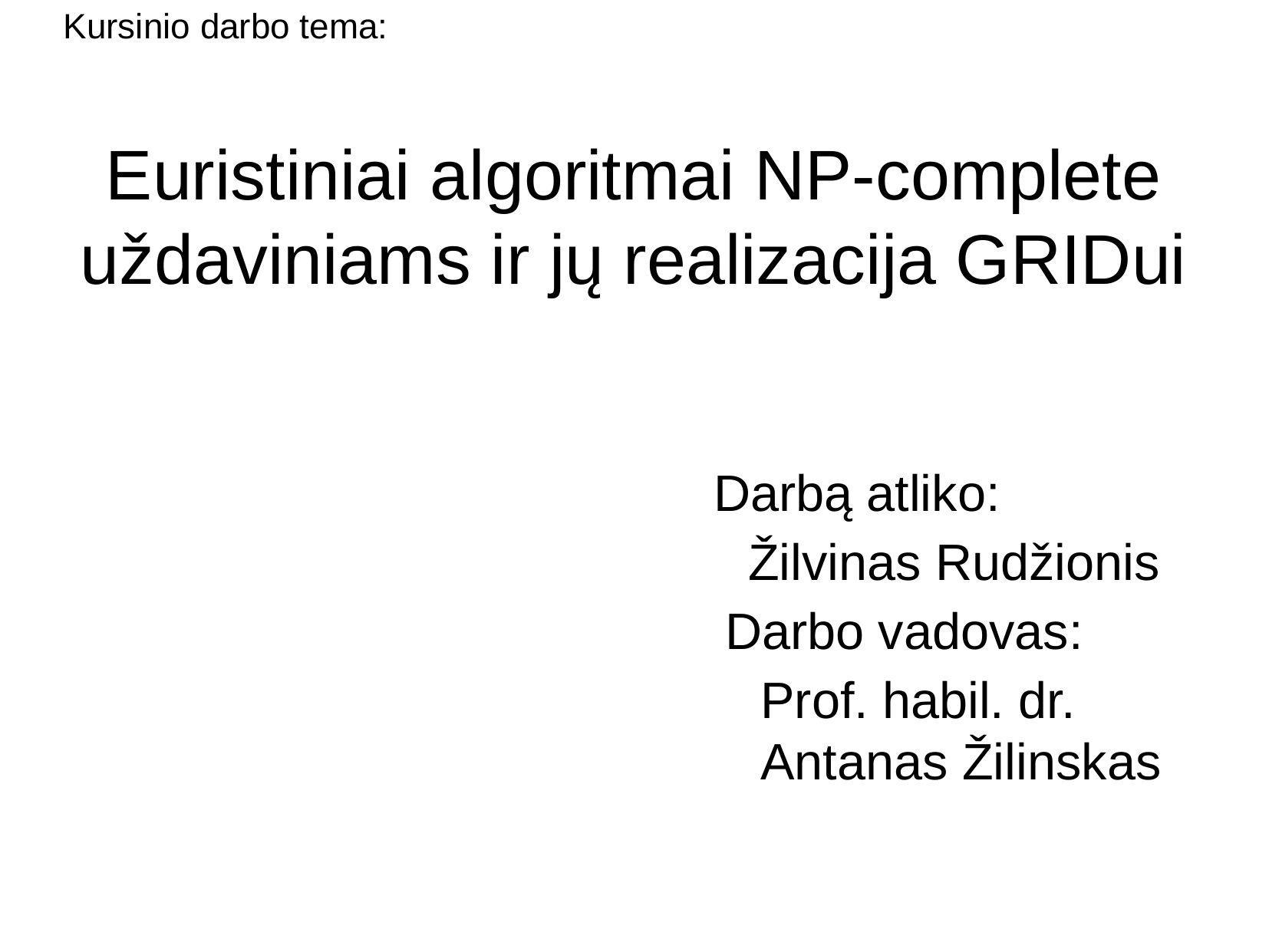

Kursinio darbo tema:

Euristiniai algoritmai NP-complete uždaviniams ir jų realizacija GRIDui
Darbą atliko:
Žilvinas Rudžionis
Darbo vadovas:
Prof. habil. dr. Antanas Žilinskas